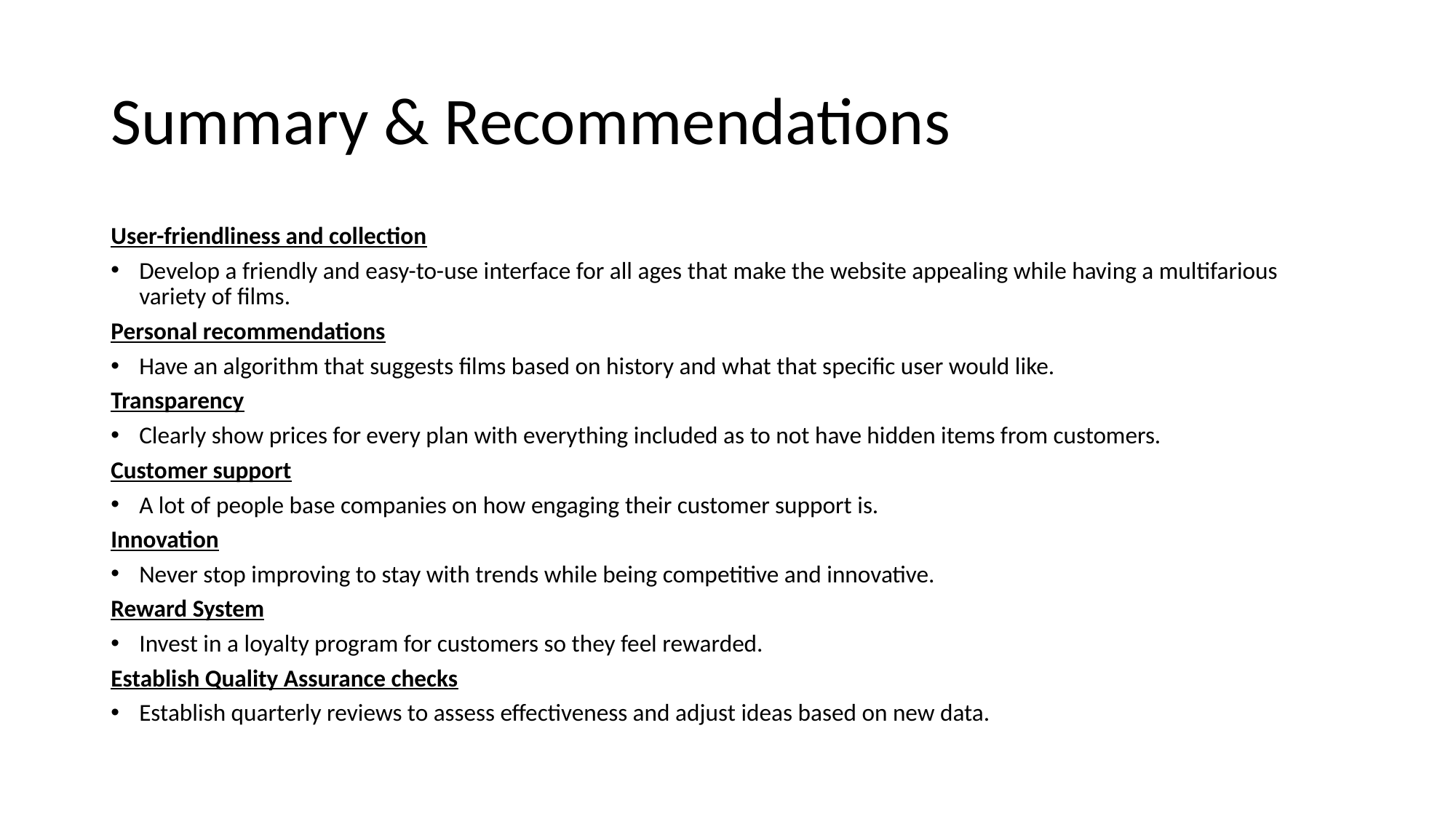

# Summary & Recommendations
User-friendliness and collection
Develop a friendly and easy-to-use interface for all ages that make the website appealing while having a multifarious variety of films.
Personal recommendations
Have an algorithm that suggests films based on history and what that specific user would like.
Transparency
Clearly show prices for every plan with everything included as to not have hidden items from customers.
Customer support
A lot of people base companies on how engaging their customer support is.
Innovation
Never stop improving to stay with trends while being competitive and innovative.
Reward System
Invest in a loyalty program for customers so they feel rewarded.
Establish Quality Assurance checks
Establish quarterly reviews to assess effectiveness and adjust ideas based on new data.